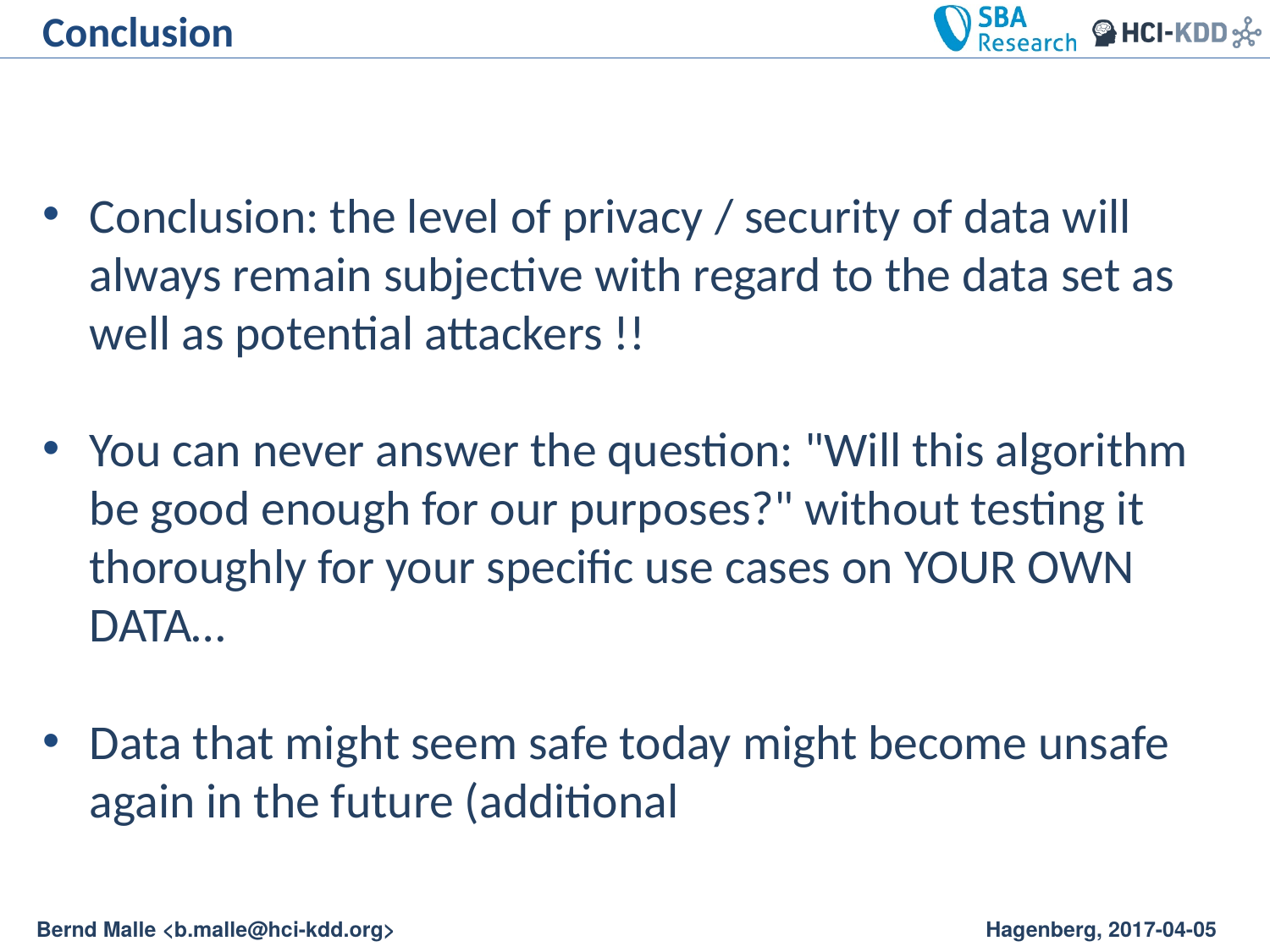

Conclusion

Conclusion: the level of privacy / security of data will always remain subjective with regard to the data set as well as potential attackers !!

You can never answer the question: "Will this algorithm be good enough for our purposes?" without testing it thoroughly for your specific use cases on YOUR OWN DATA…

Data that might seem safe today might become unsafe again in the future (additional